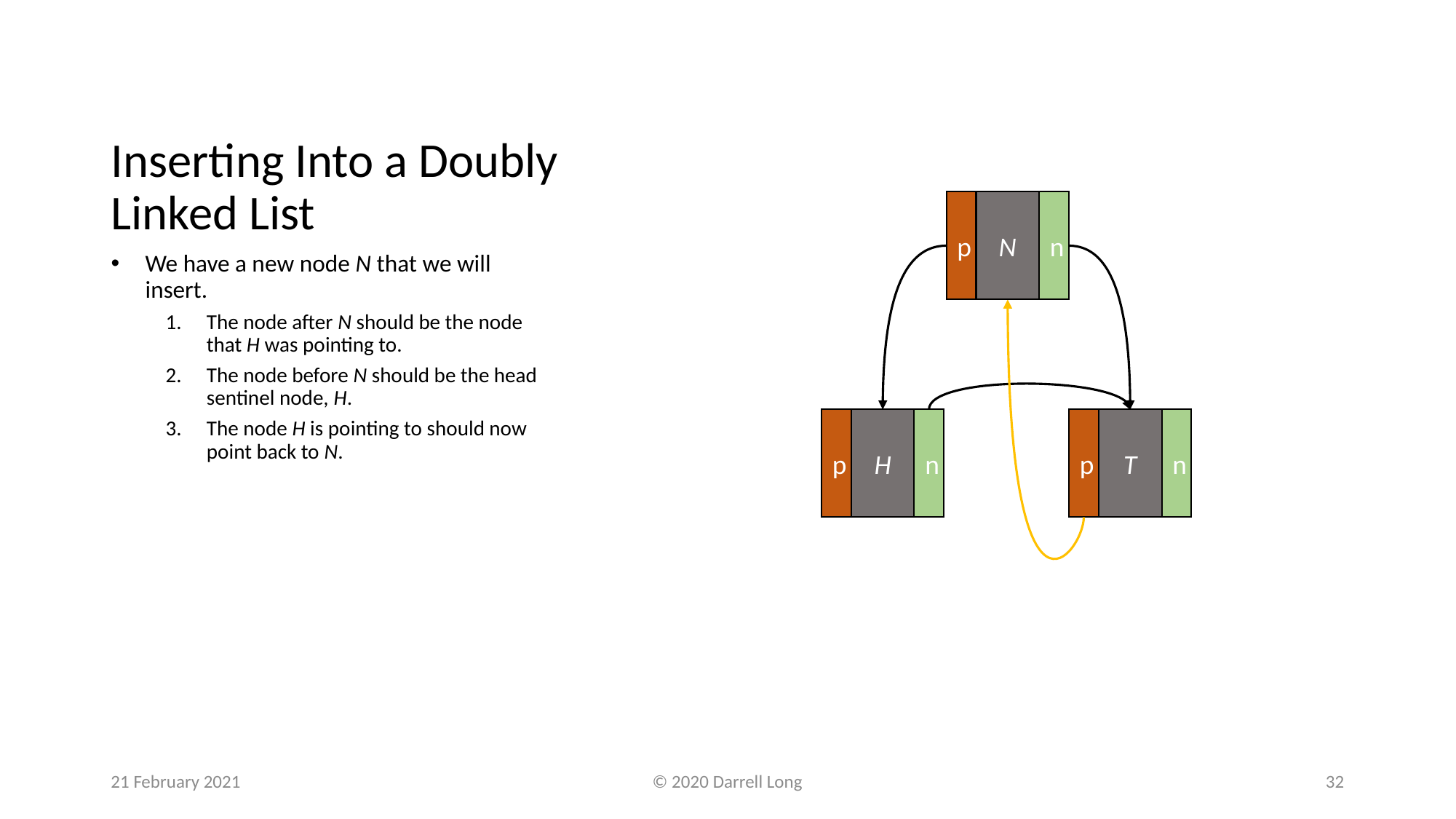

# Inserting Into a Doubly Linked List
p
N
n
We have a new node N that we will insert.
The node after N should be the node that H was pointing to.
The node before N should be the head sentinel node, H.
The node H is pointing to should now point back to N.
p
T
n
p
H
n
21 February 2021
© 2020 Darrell Long
32